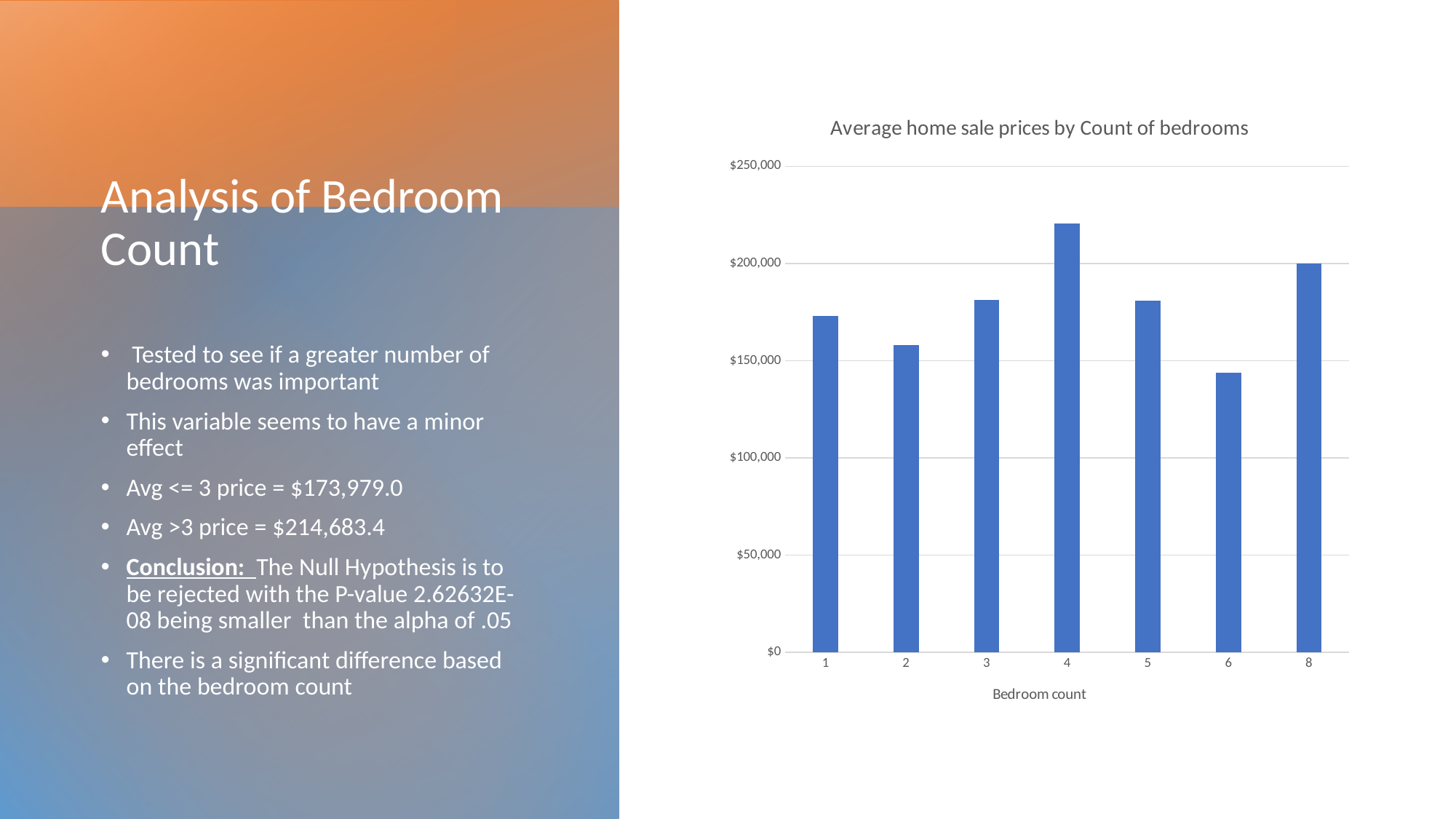

# Analysis of Bedroom Count

### Chart: Average home sale prices by Count of bedrooms

| Category | Total |
|---|---|
| 1 | 173162.42 |
| 2 | 158197.65921787708 |
| 3 | 181056.87064676618 |
| 4 | 220421.25352112675 |
| 5 | 180819.04761904763 |
| 6 | 143779.0 |
| 8 | 200000.0 |
 Tested to see if a greater number of bedrooms was important
This variable seems to have a minor effect
Avg <= 3 price = $173,979.0
Avg >3 price = $214,683.4
Conclusion:  The Null Hypothesis is to be rejected with the P-value 2.62632E-08 being smaller  than the alpha of .05
There is a significant difference based on the bedroom count